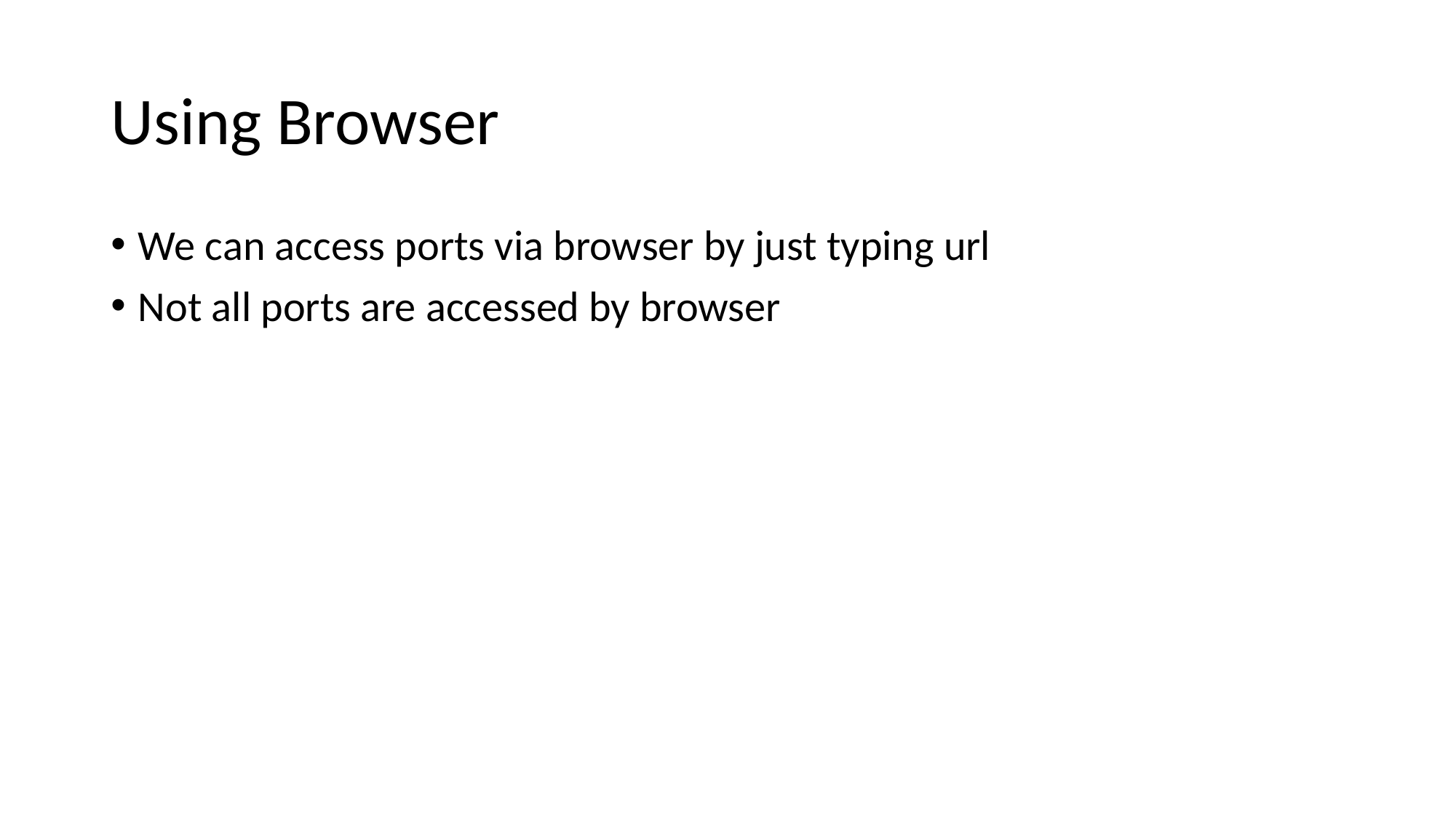

# Using Browser
We can access ports via browser by just typing url
Not all ports are accessed by browser